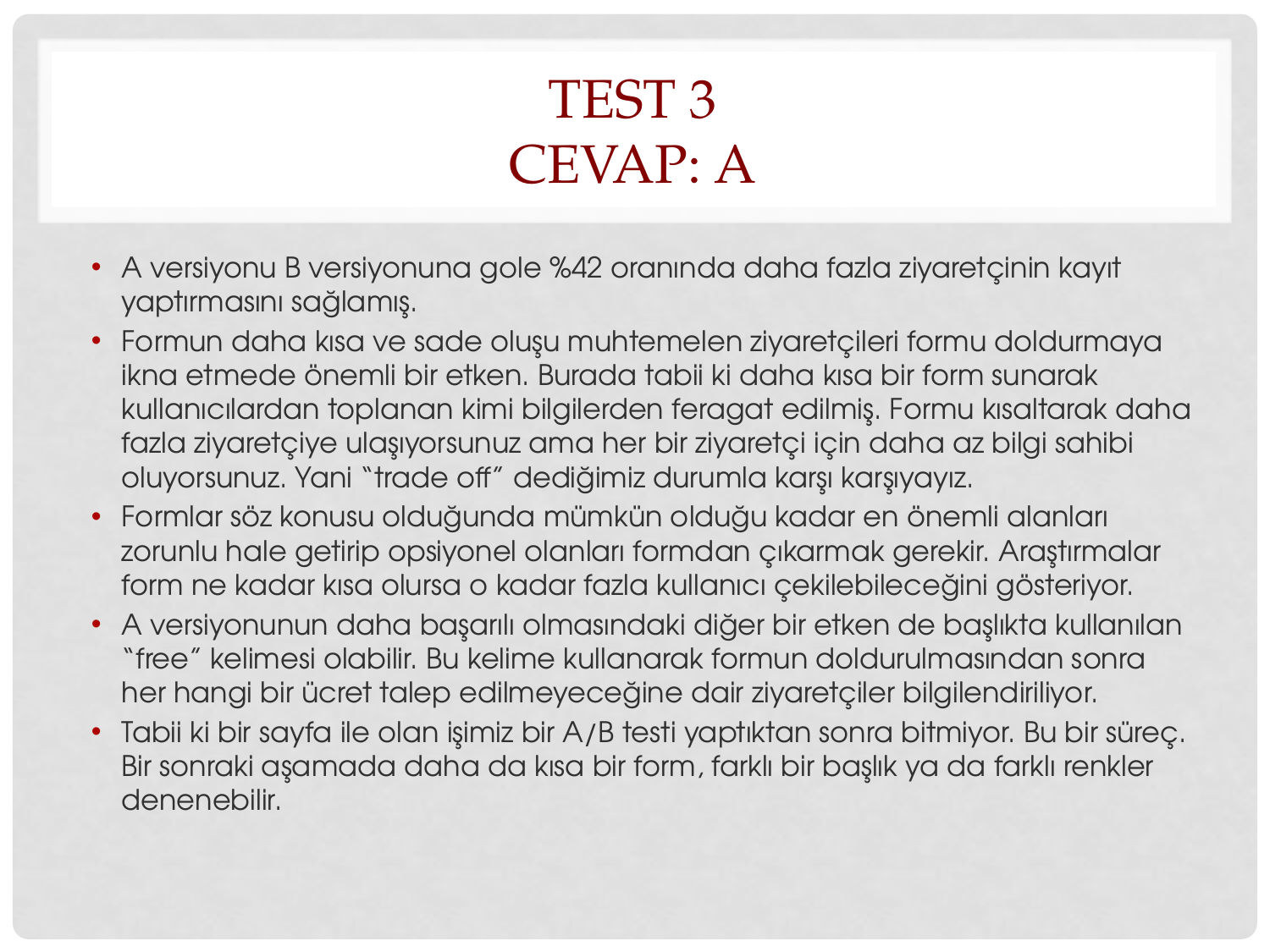

# Test 3 CEVAP: a
A versiyonu B versiyonuna gole %42 oranında daha fazla ziyaretçinin kayıt yaptırmasını sağlamış.
Formun daha kısa ve sade oluşu muhtemelen ziyaretçileri formu doldurmaya ikna etmede önemli bir etken. Burada tabii ki daha kısa bir form sunarak kullanıcılardan toplanan kimi bilgilerden feragat edilmiş. Formu kısaltarak daha fazla ziyaretçiye ulaşıyorsunuz ama her bir ziyaretçi için daha az bilgi sahibi oluyorsunuz. Yani “trade off” dediğimiz durumla karşı karşıyayız.
Formlar söz konusu olduğunda mümkün olduğu kadar en önemli alanları zorunlu hale getirip opsiyonel olanları formdan çıkarmak gerekir. Araştırmalar form ne kadar kısa olursa o kadar fazla kullanıcı çekilebileceğini gösteriyor.
A versiyonunun daha başarılı olmasındaki diğer bir etken de başlıkta kullanılan “free” kelimesi olabilir. Bu kelime kullanarak formun doldurulmasından sonra her hangi bir ücret talep edilmeyeceğine dair ziyaretçiler bilgilendiriliyor.
Tabii ki bir sayfa ile olan işimiz bir A/B testi yaptıktan sonra bitmiyor. Bu bir süreç. Bir sonraki aşamada daha da kısa bir form, farklı bir başlık ya da farklı renkler denenebilir.